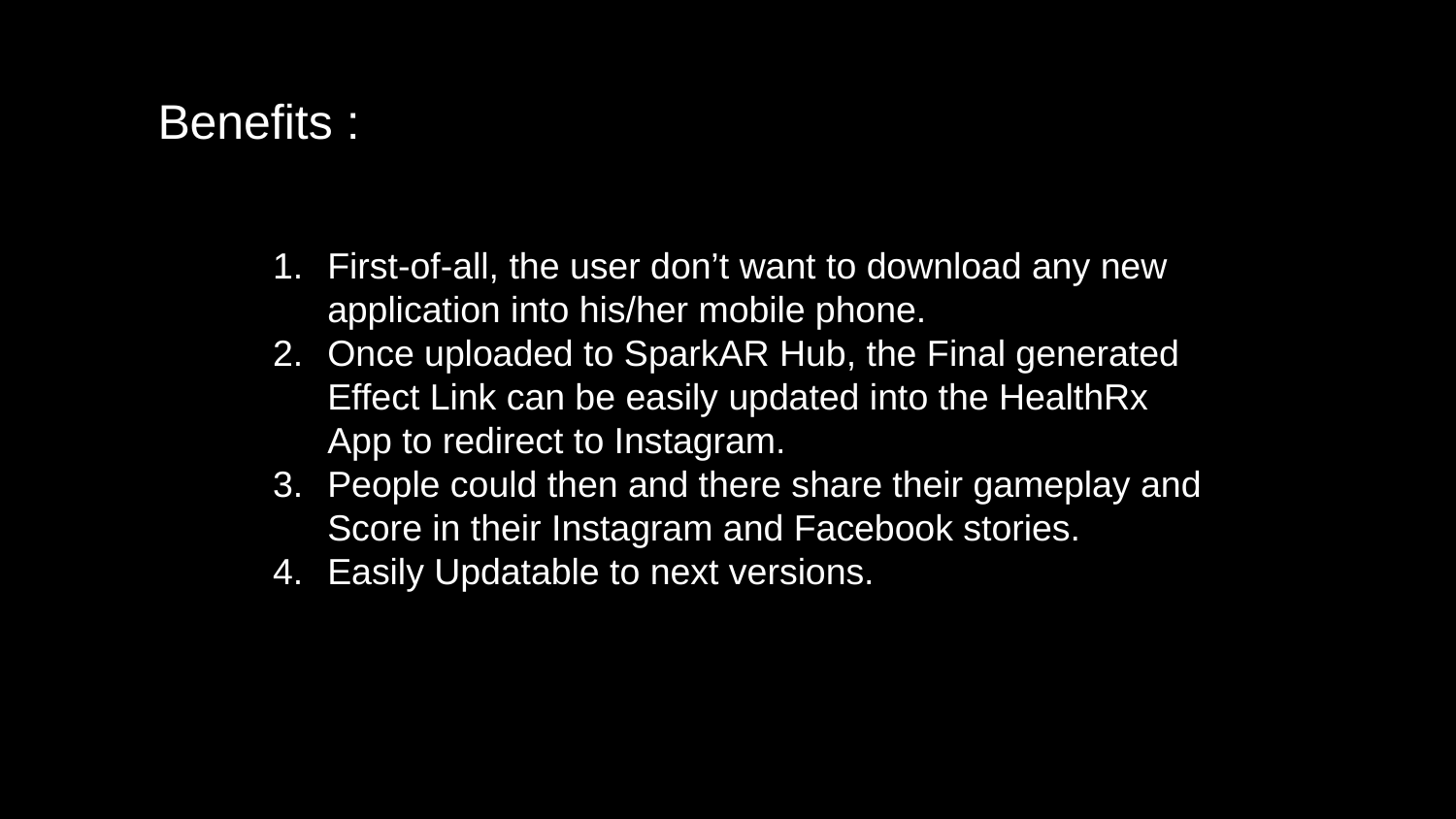

Benefits :
First-of-all, the user don’t want to download any new application into his/her mobile phone.
Once uploaded to SparkAR Hub, the Final generated Effect Link can be easily updated into the HealthRx App to redirect to Instagram.
People could then and there share their gameplay and Score in their Instagram and Facebook stories.
Easily Updatable to next versions.